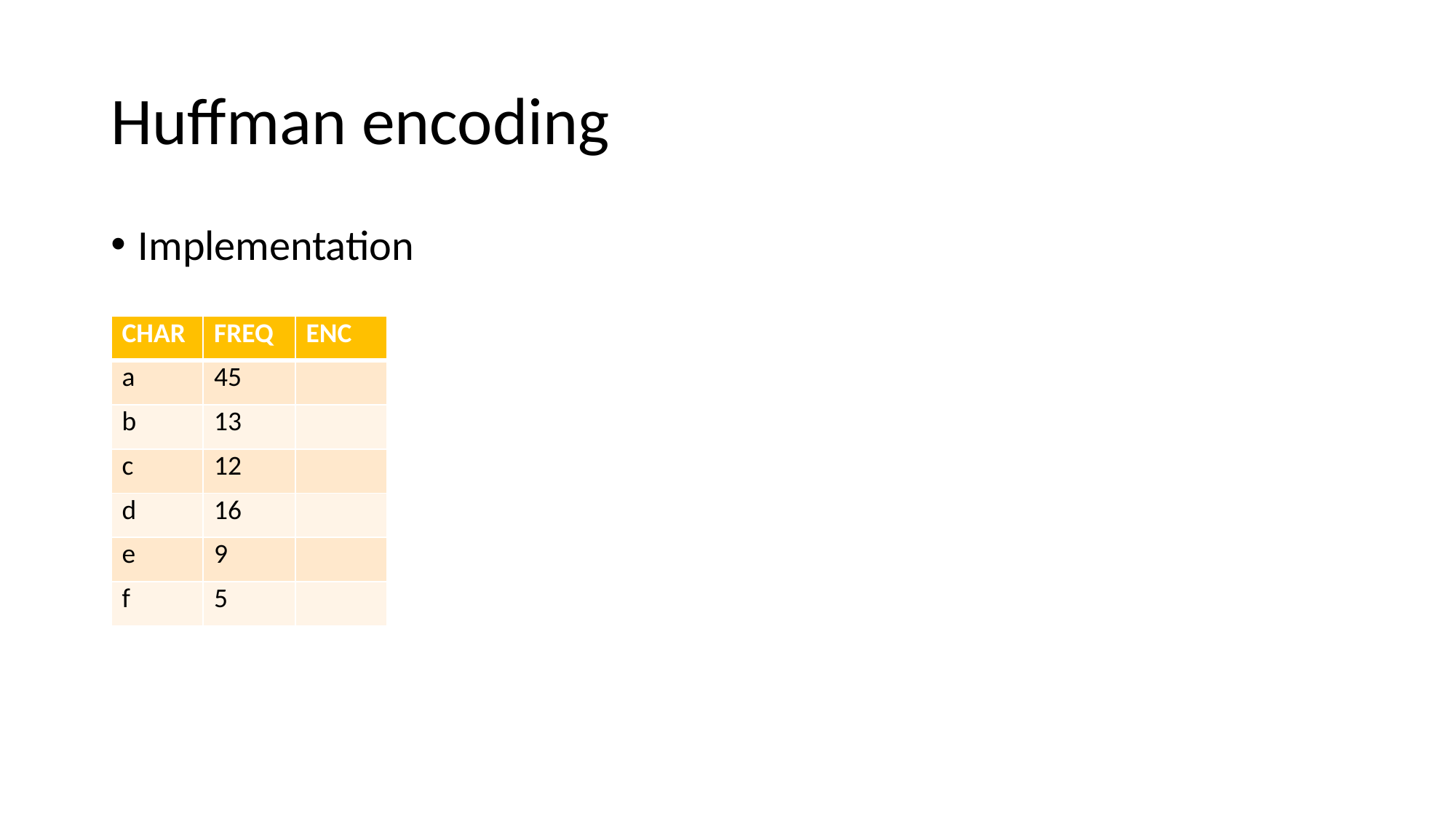

# Huffman encoding
Implementation

| CHAR | FREQ | ENC |
| --- | --- | --- |
| a | 45 |  |
| b | 13 |  |
| c | 12 |  |
| d | 16 |  |
| e | 9 |  |
| f | 5 |  |